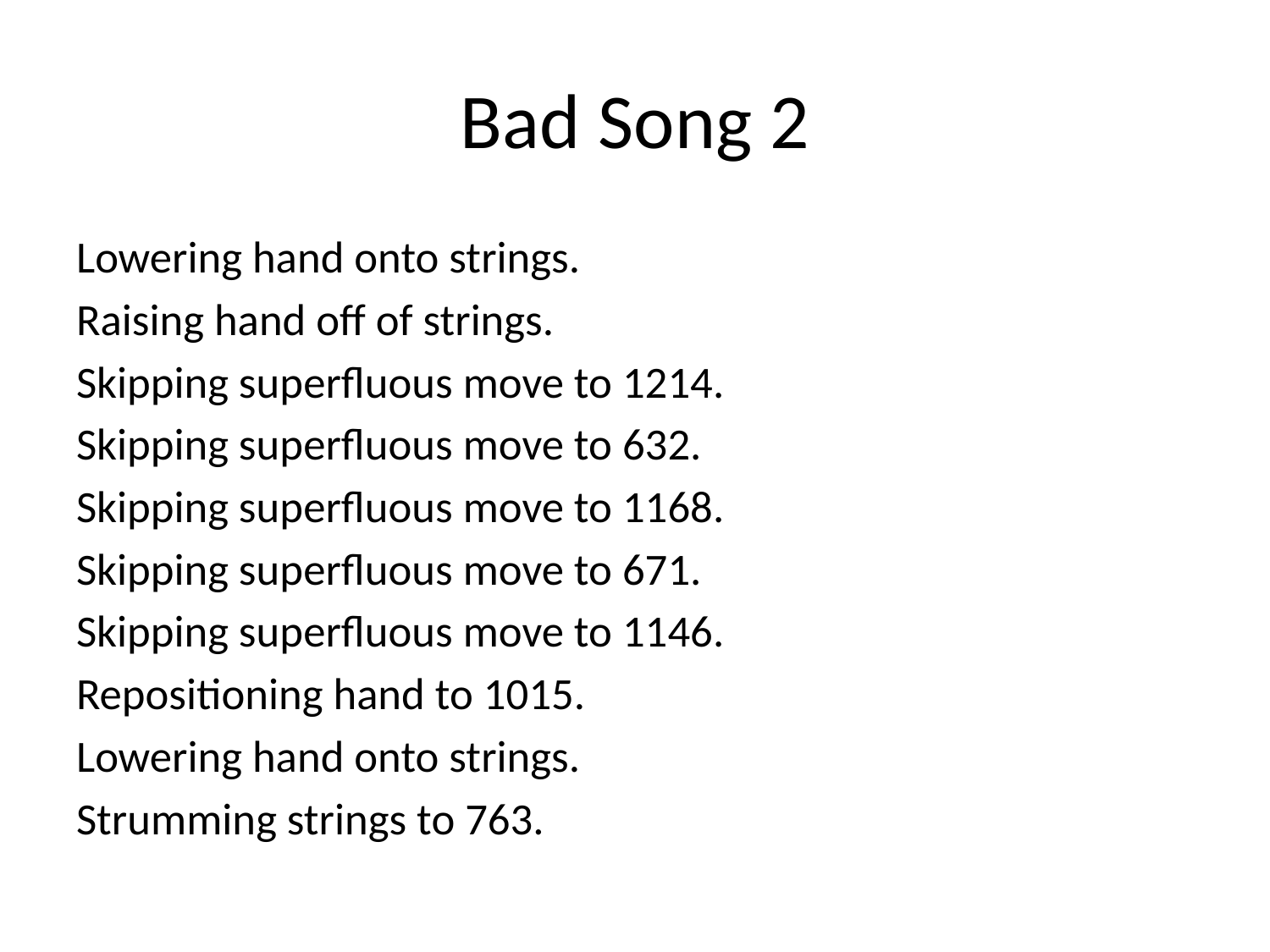

# Bad Song 2
Lowering hand onto strings.
Raising hand off of strings.
Skipping superfluous move to 1214.
Skipping superfluous move to 632.
Skipping superfluous move to 1168.
Skipping superfluous move to 671.
Skipping superfluous move to 1146.
Repositioning hand to 1015.
Lowering hand onto strings.
Strumming strings to 763.